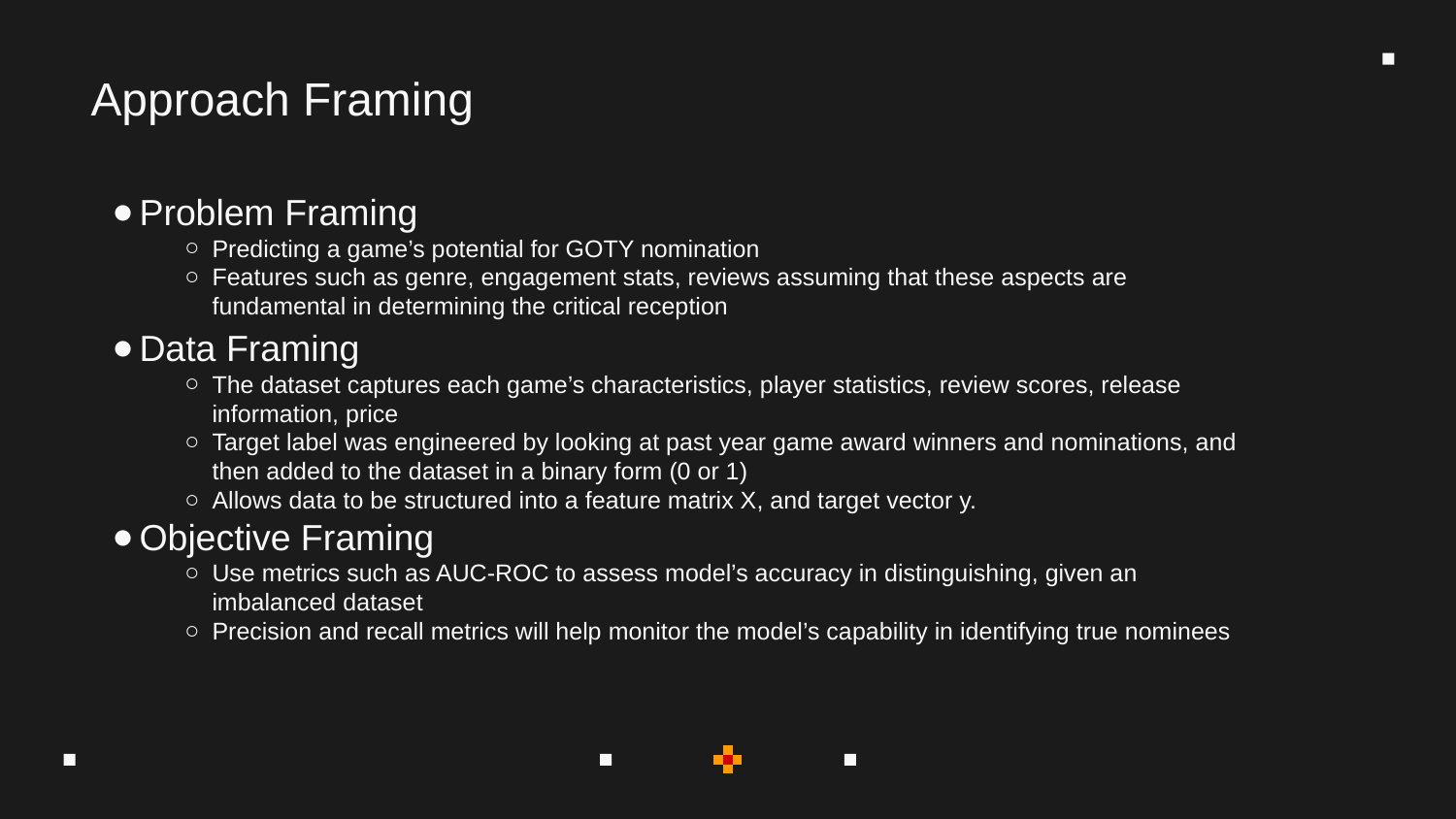

# Approach Framing
Problem Framing
Predicting a game’s potential for GOTY nomination
Features such as genre, engagement stats, reviews assuming that these aspects are fundamental in determining the critical reception

Data Framing
The dataset captures each game’s characteristics, player statistics, review scores, release information, price
Target label was engineered by looking at past year game award winners and nominations, and then added to the dataset in a binary form (0 or 1)
Allows data to be structured into a feature matrix X, and target vector y.
Objective Framing
Use metrics such as AUC-ROC to assess model’s accuracy in distinguishing, given an imbalanced dataset
Precision and recall metrics will help monitor the model’s capability in identifying true nominees